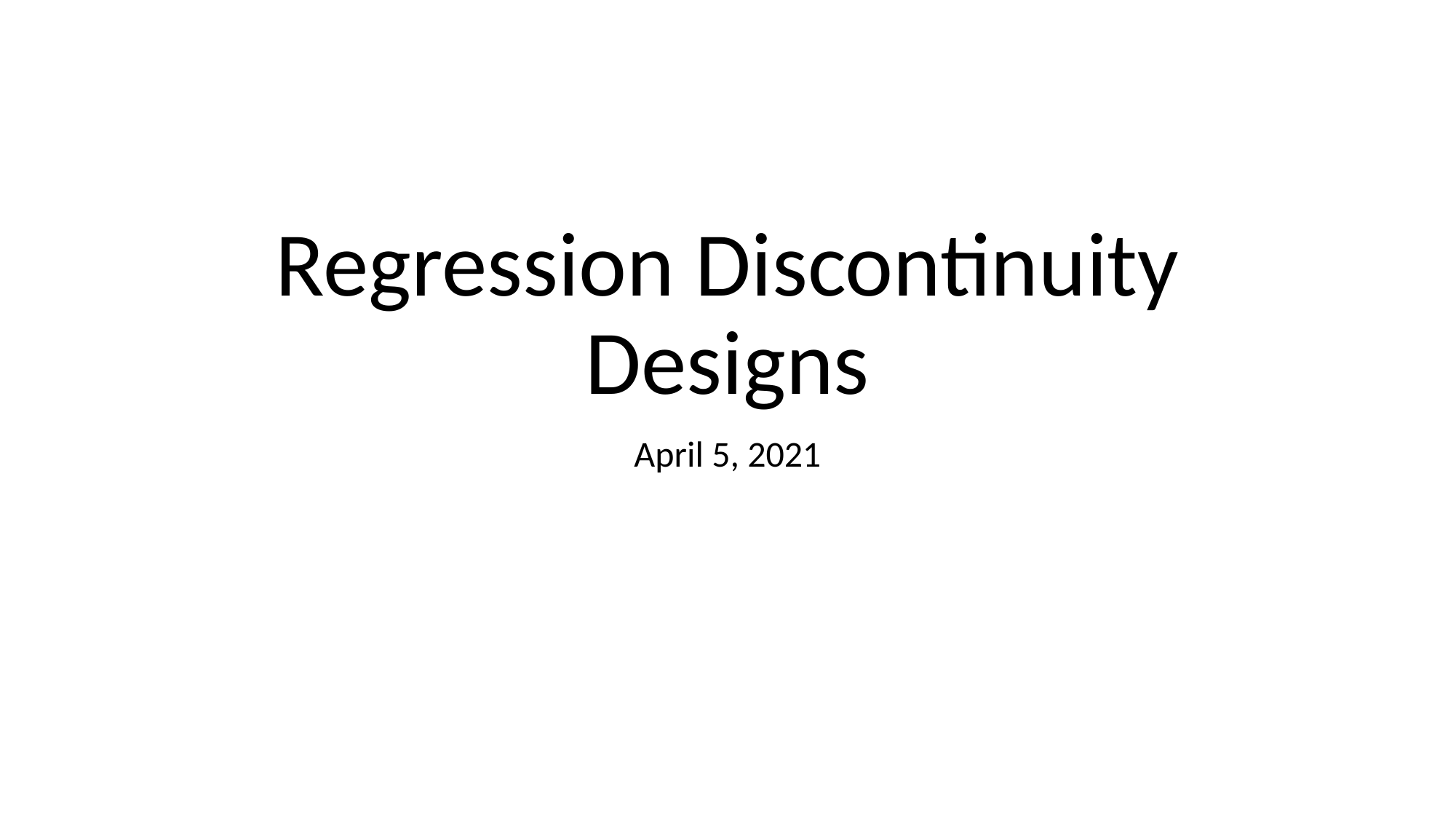

# Regression Discontinuity Designs
April 5, 2021